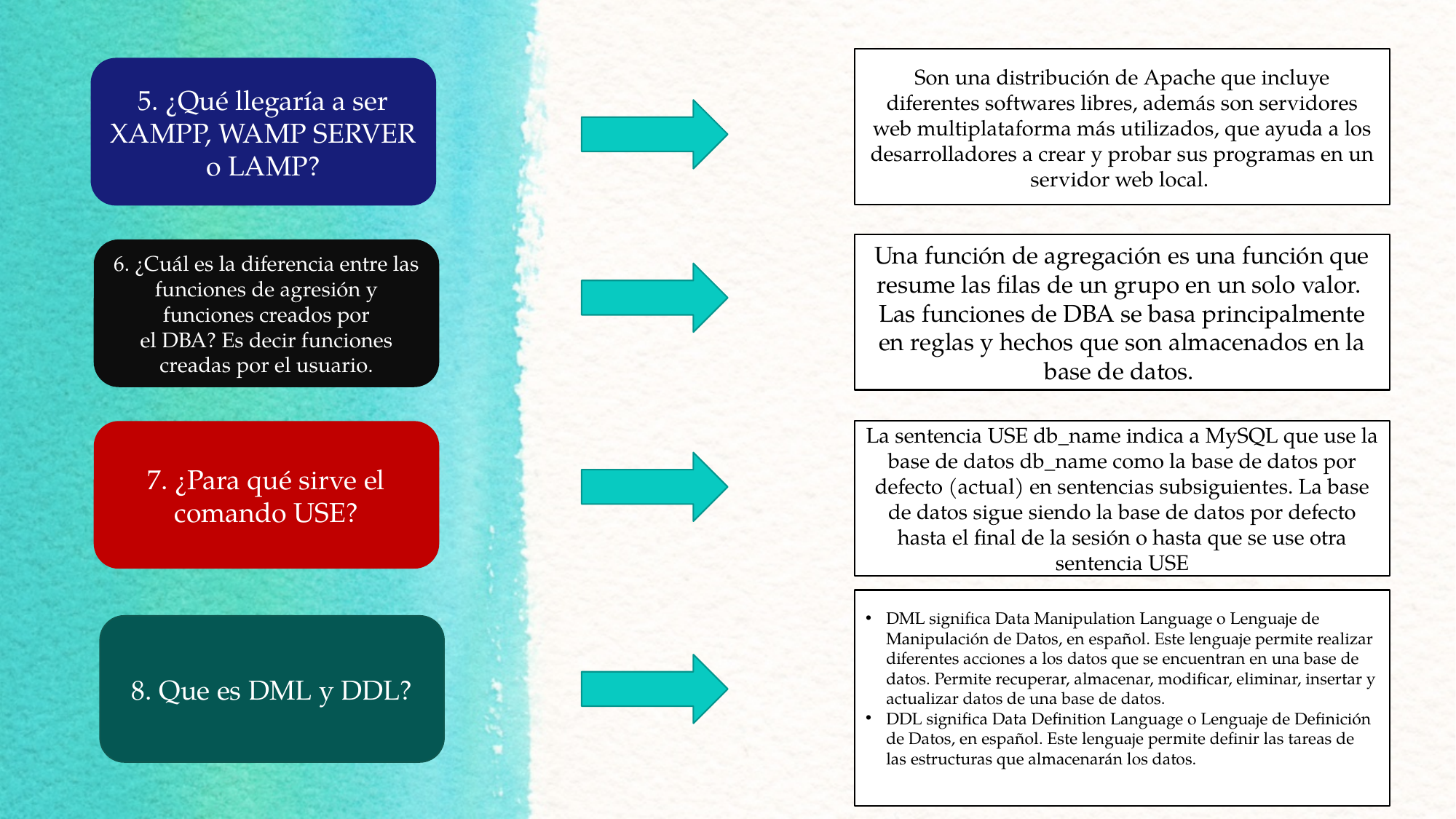

Son una distribución de Apache que incluye diferentes softwares libres, además son servidores web multiplataforma más utilizados, que ayuda a los desarrolladores a crear y probar sus programas en un servidor web local.
5. ¿Qué llegaría a ser XAMPP, WAMP SERVER o LAMP?

Una función de agregación es una función que resume las filas de un grupo en un solo valor.
Las funciones de DBA se basa principalmente en reglas y hechos que son almacenados en la base de datos.
6. ¿Cuál es la diferencia entre las funciones de agresión y funciones creados por
el DBA? Es decir funciones creadas por el usuario.

La sentencia USE db_name indica a MySQL que use la base de datos db_name como la base de datos por defecto (actual) en sentencias subsiguientes. La base de datos sigue siendo la base de datos por defecto hasta el final de la sesión o hasta que se use otra sentencia USE
7. ¿Para qué sirve el comando USE?

DML significa Data Manipulation Language o Lenguaje de Manipulación de Datos, en español. Este lenguaje permite realizar diferentes acciones a los datos que se encuentran en una base de datos. Permite recuperar, almacenar, modificar, eliminar, insertar y actualizar datos de una base de datos.
DDL significa Data Definition Language o Lenguaje de Definición de Datos, en español. Este lenguaje permite definir las tareas de las estructuras que almacenarán los datos.

8. Que es DML y DDL?